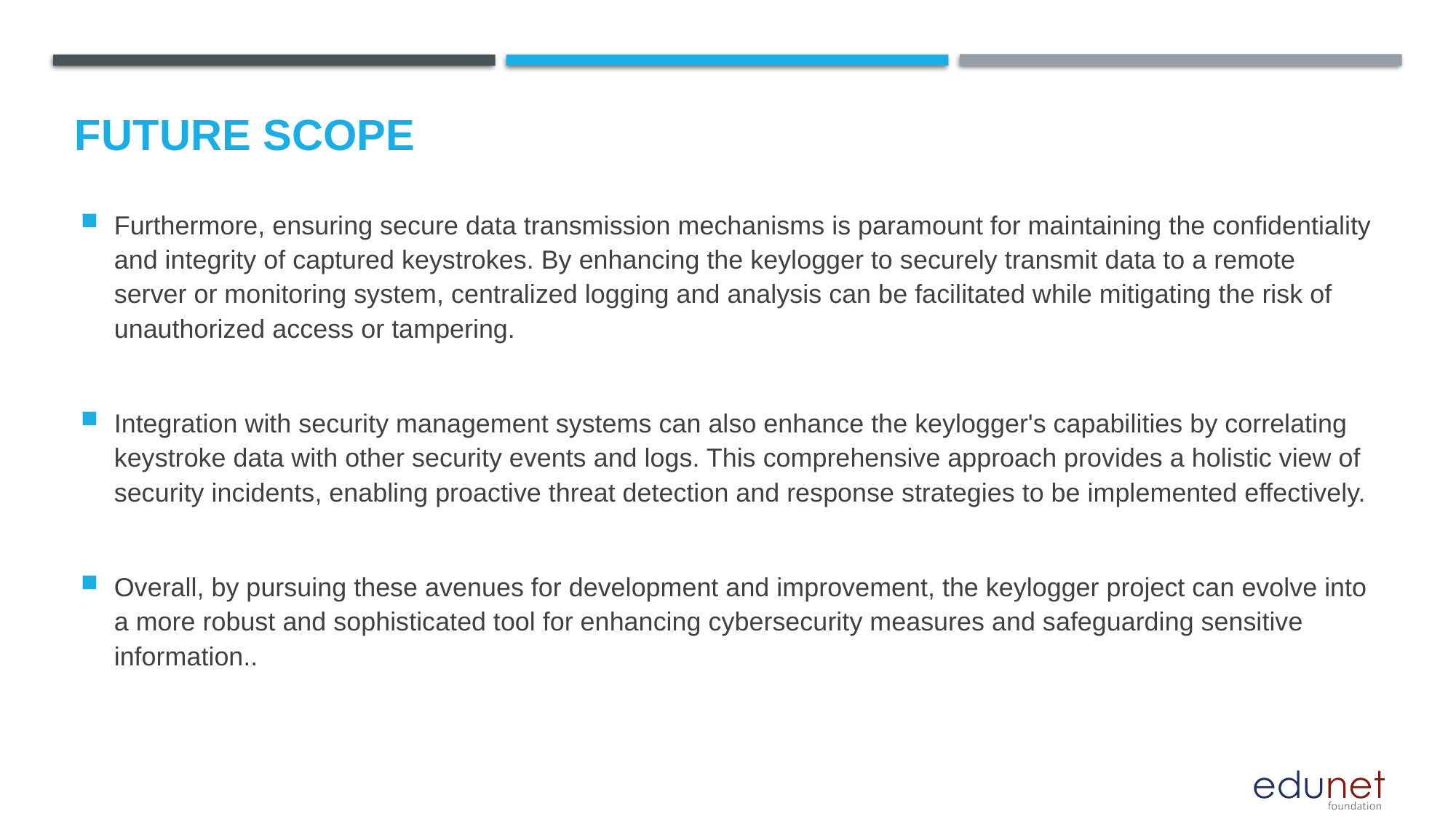

Future scope

Furthermore, ensuring secure data transmission mechanisms is paramount for maintaining the confidentiality and integrity of captured keystrokes. By enhancing the keylogger to securely transmit data to a remote server or monitoring system, centralized logging and analysis can be facilitated while mitigating the risk of unauthorized access or tampering.

Integration with security management systems can also enhance the keylogger's capabilities by correlating keystroke data with other security events and logs. This comprehensive approach provides a holistic view of security incidents, enabling proactive threat detection and response strategies to be implemented effectively.

Overall, by pursuing these avenues for development and improvement, the keylogger project can evolve into a more robust and sophisticated tool for enhancing cybersecurity measures and safeguarding sensitive information..